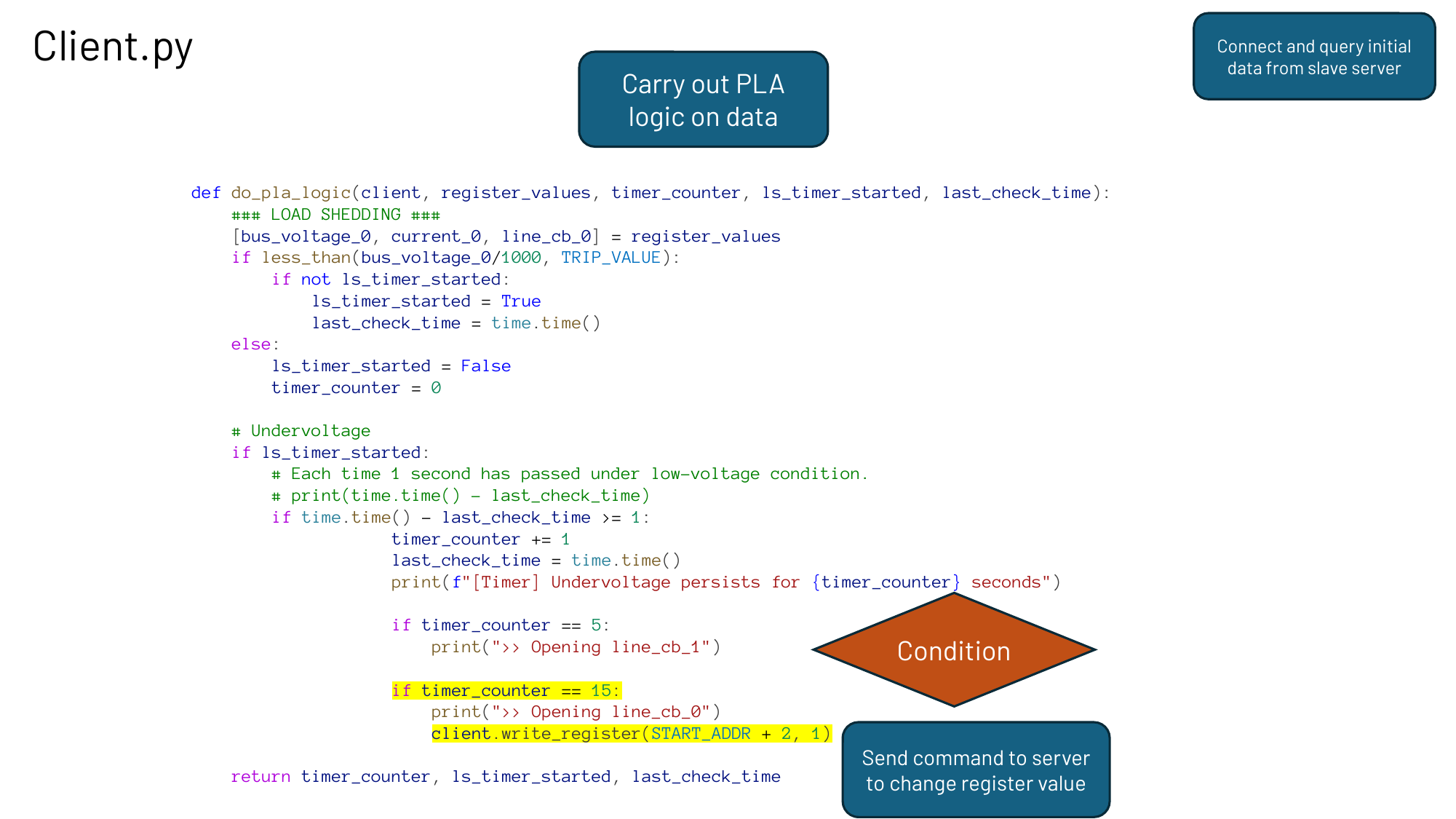

Client.py
Connect and query initial data from slave server
Carry out PLA logic on data
def do_pla_logic(client, register_values, timer_counter, ls_timer_started, last_check_time):
    ### LOAD SHEDDING ###
    [bus_voltage_0, current_0, line_cb_0] = register_values
    if less_than(bus_voltage_0/1000, TRIP_VALUE):
        if not ls_timer_started:
            ls_timer_started = True
            last_check_time = time.time()
    else:
        ls_timer_started = False
        timer_counter = 0
    # Undervoltage
    if ls_timer_started:
        # Each time 1 second has passed under low-voltage condition.
        # print(time.time() - last_check_time)
        if time.time() - last_check_time >= 1:
                    timer_counter += 1
                    last_check_time = time.time()
                    print(f"[Timer] Undervoltage persists for {timer_counter} seconds")
                    if timer_counter == 5:
                        print(">> Opening line_cb_1")
                    if timer_counter == 15:
                        print(">> Opening line_cb_0")
                        client.write_register(START_ADDR + 2, 1)
    return timer_counter, ls_timer_started, last_check_time
Condition
Send command to server to change register value
Query data from slave server
[False]
[True]